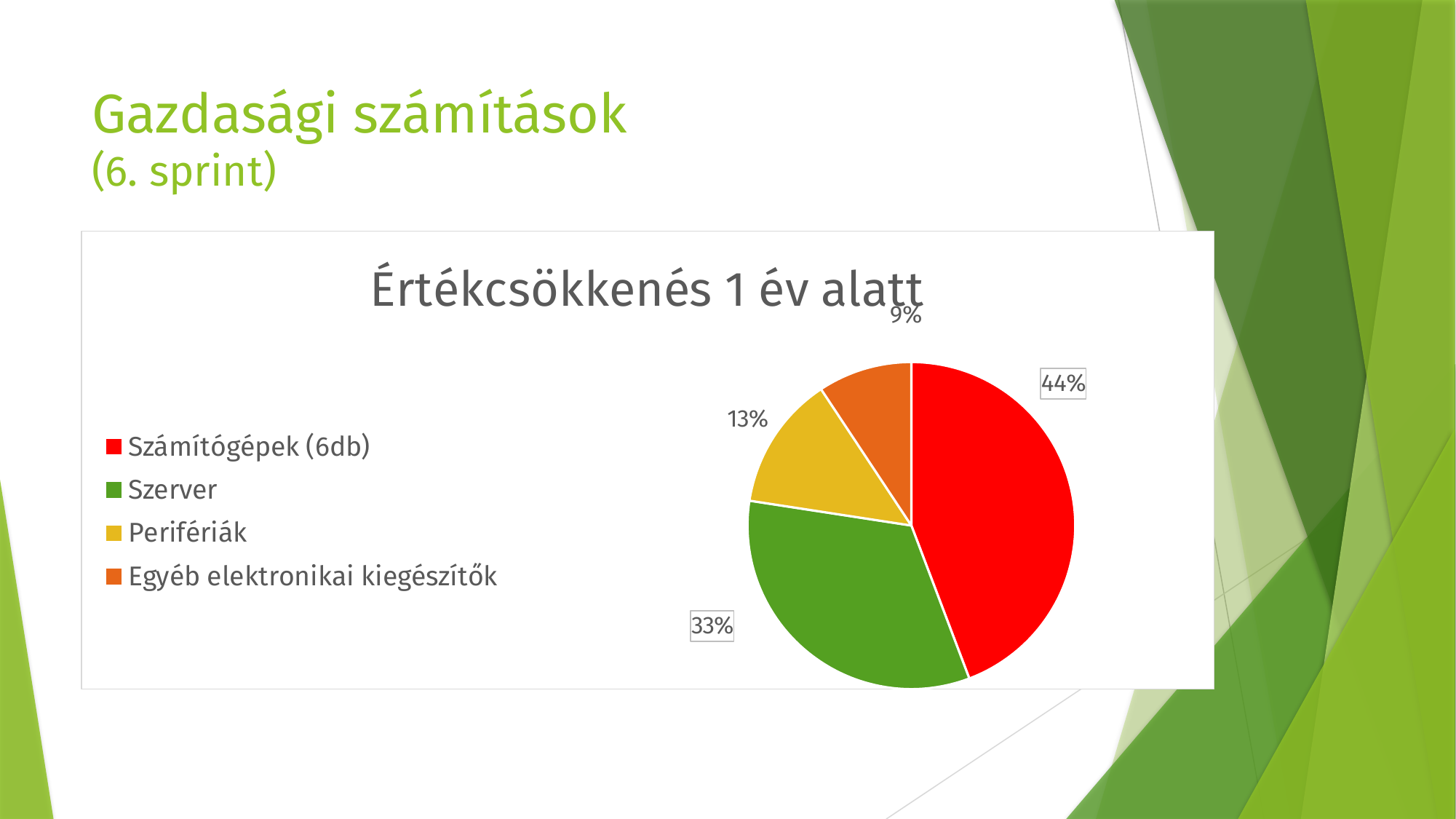

# Gazdasági számítások (6. sprint)

### Chart: Értékcsökkenés 1 év alatt

| Category | Eszköz bruttó értéke | Értékcsökkenés 1év alatt |
|---|---|---|
| Számítógépek (6db) | 2000000.0 | 333333.0 |
| Szerver | 1500000.0 | 250000.0 |
| Perifériák | 600000.0 | 100000.0 |
| Egyéb elektronikai kiegészítők | 420000.0 | 70000.0 |